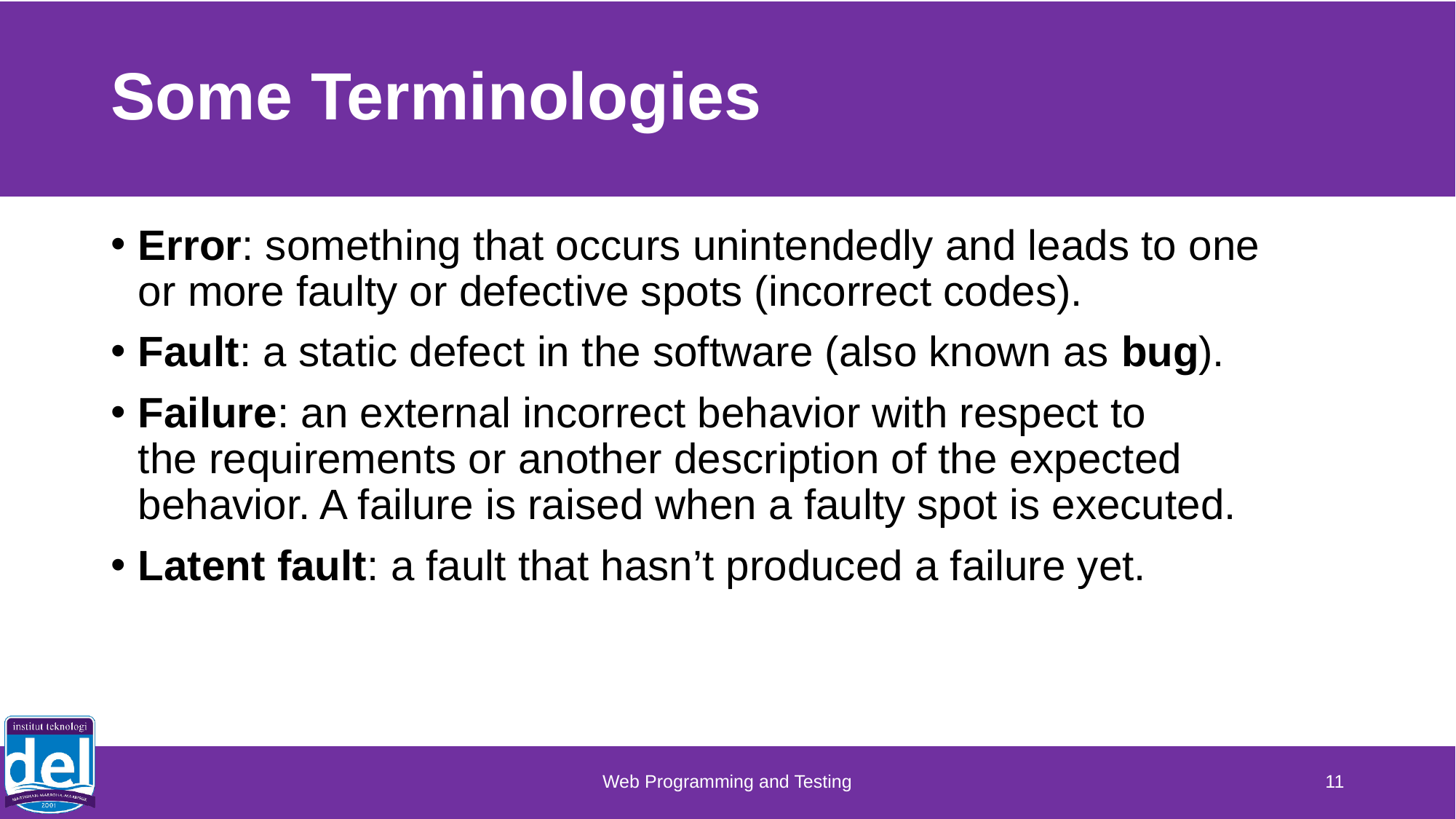

# Some Terminologies
Error: something that occurs unintendedly and leads to one
or more faulty or defective spots (incorrect codes).
Fault: a static defect in the software (also known as bug).
Failure: an external incorrect behavior with respect to
the requirements or another description of the expected behavior. A failure is raised when a faulty spot is executed.
Latent fault: a fault that hasn’t produced a failure yet.
Web Programming and Testing
11